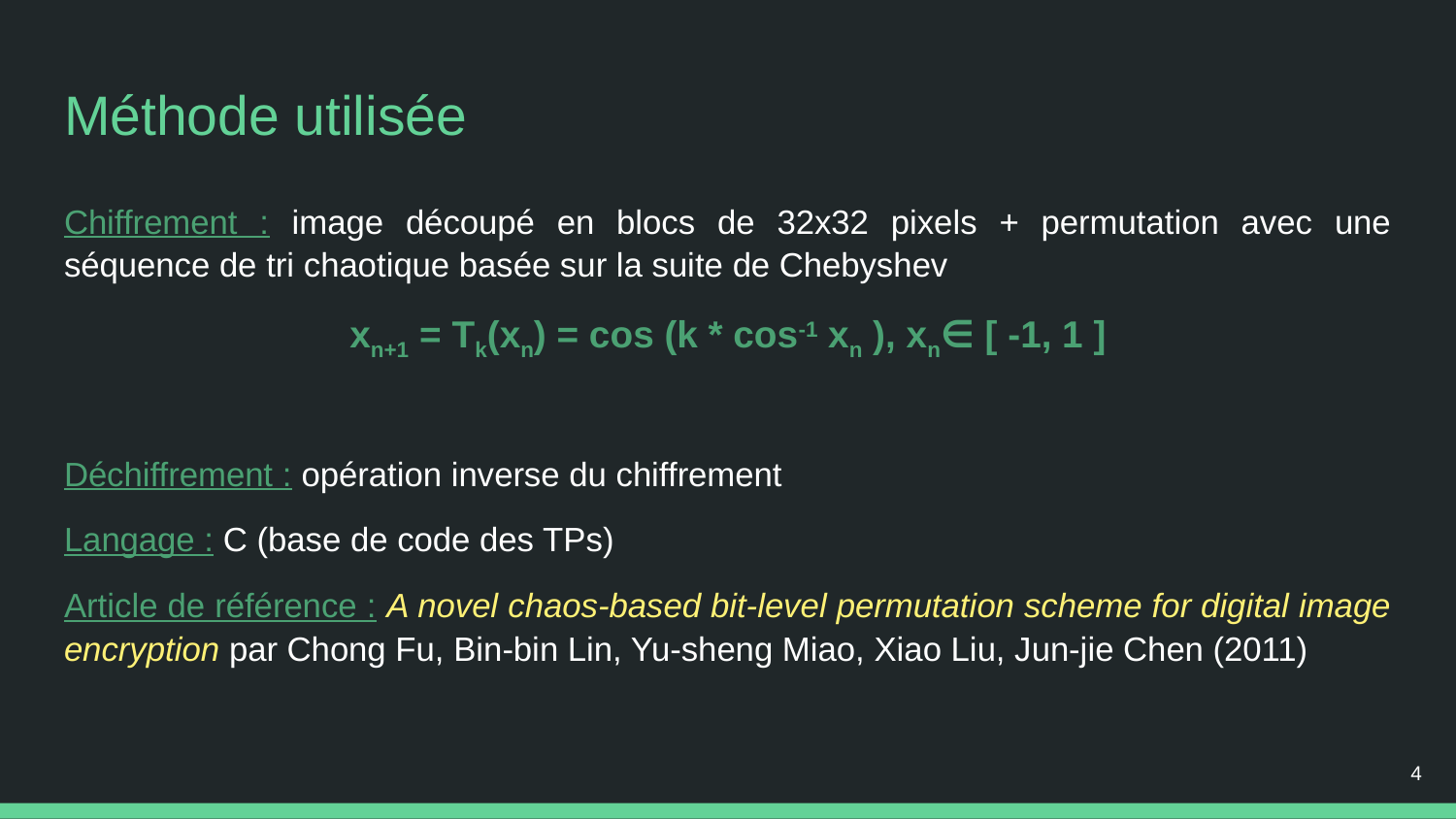

# Méthode utilisée
Chiffrement : image découpé en blocs de 32x32 pixels + permutation avec une séquence de tri chaotique basée sur la suite de Chebyshev
xn+1 = Tk(xn) = cos (k * cos-1 xn ), xn∈ [ -1, 1 ]

Déchiffrement : opération inverse du chiffrement
Langage : C (base de code des TPs)
Article de référence : A novel chaos-based bit-level permutation scheme for digital image encryption par Chong Fu, Bin-bin Lin, Yu-sheng Miao, Xiao Liu, Jun-jie Chen (2011)
4